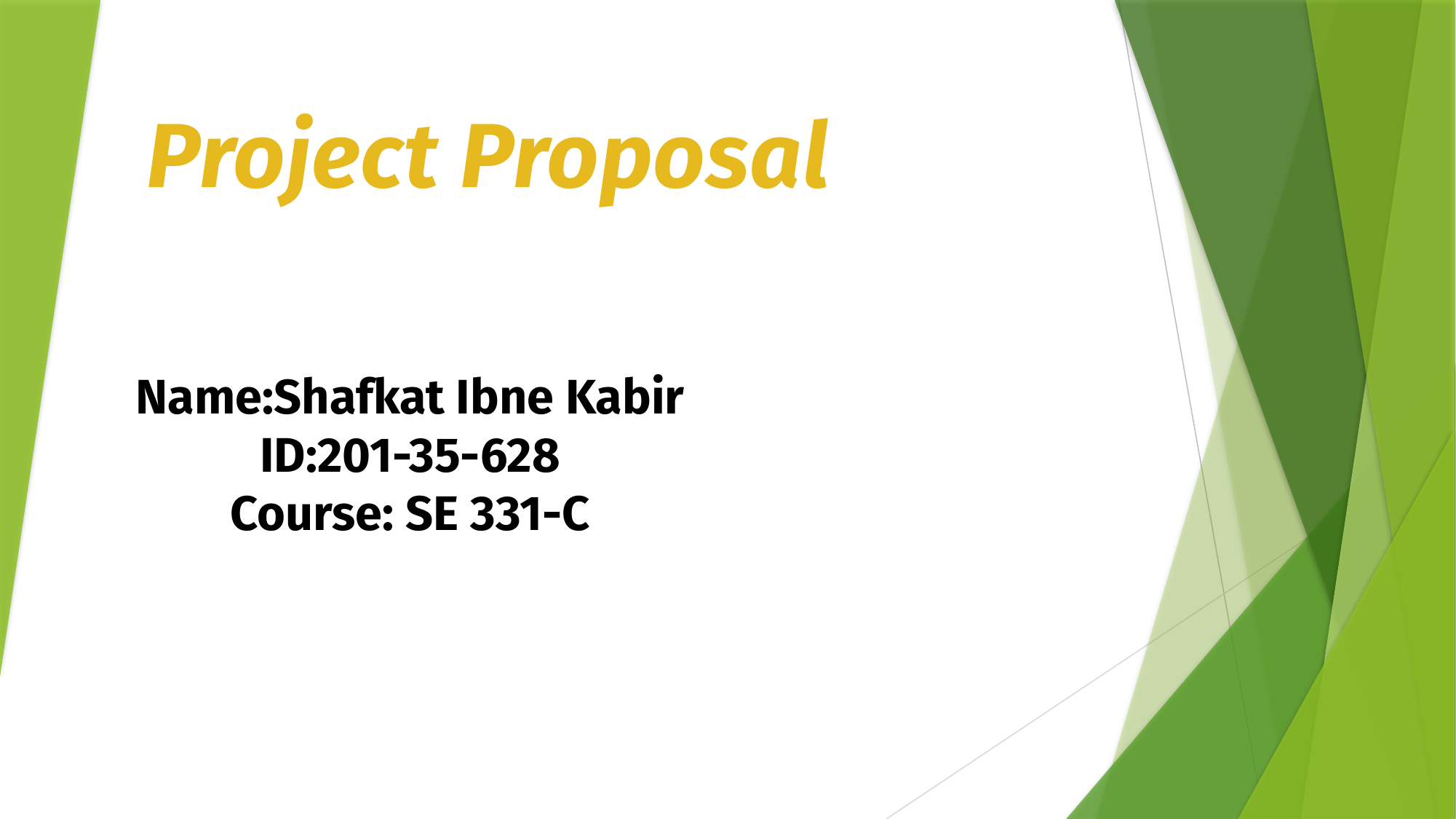

Project Proposal
Name:Shafkat Ibne Kabir
ID:201-35-628
Course: SE 331-C